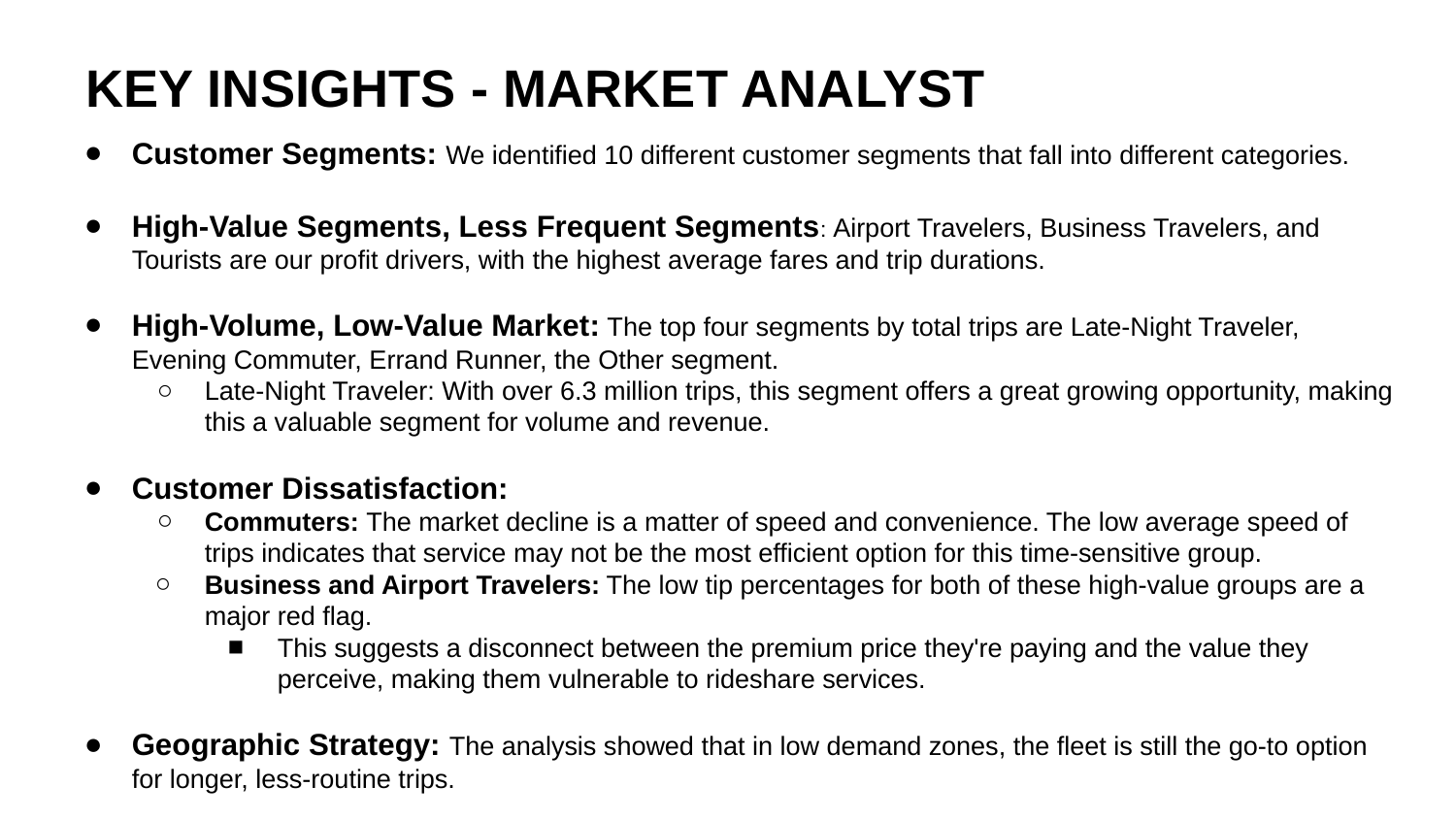

KEY INSIGHTS - MARKET ANALYST

Customer Segments: We identified 10 different customer segments that fall into different categories.

High-Value Segments, Less Frequent Segments: Airport Travelers, Business Travelers, and Tourists are our profit drivers, with the highest average fares and trip durations.

High-Volume, Low-Value Market: The top four segments by total trips are Late-Night Traveler, Evening Commuter, Errand Runner, the Other segment.
Late-Night Traveler: With over 6.3 million trips, this segment offers a great growing opportunity, making this a valuable segment for volume and revenue.

Customer Dissatisfaction:
Commuters: The market decline is a matter of speed and convenience. The low average speed of trips indicates that service may not be the most efficient option for this time-sensitive group.
Business and Airport Travelers: The low tip percentages for both of these high-value groups are a major red flag.
This suggests a disconnect between the premium price they're paying and the value they perceive, making them vulnerable to rideshare services.

Geographic Strategy: The analysis showed that in low demand zones, the fleet is still the go-to option for longer, less-routine trips.